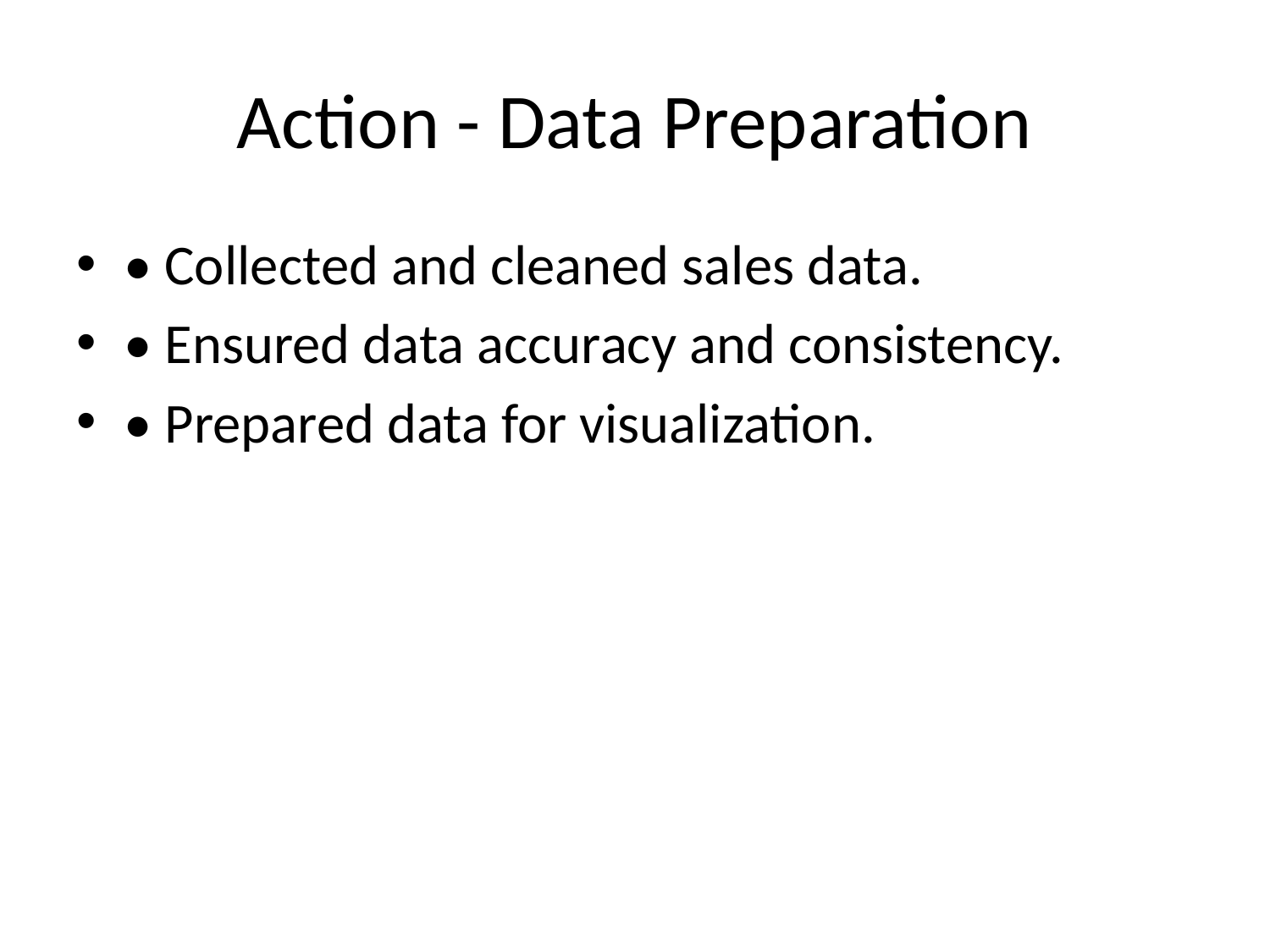

# Action - Data Preparation
• Collected and cleaned sales data.
• Ensured data accuracy and consistency.
• Prepared data for visualization.